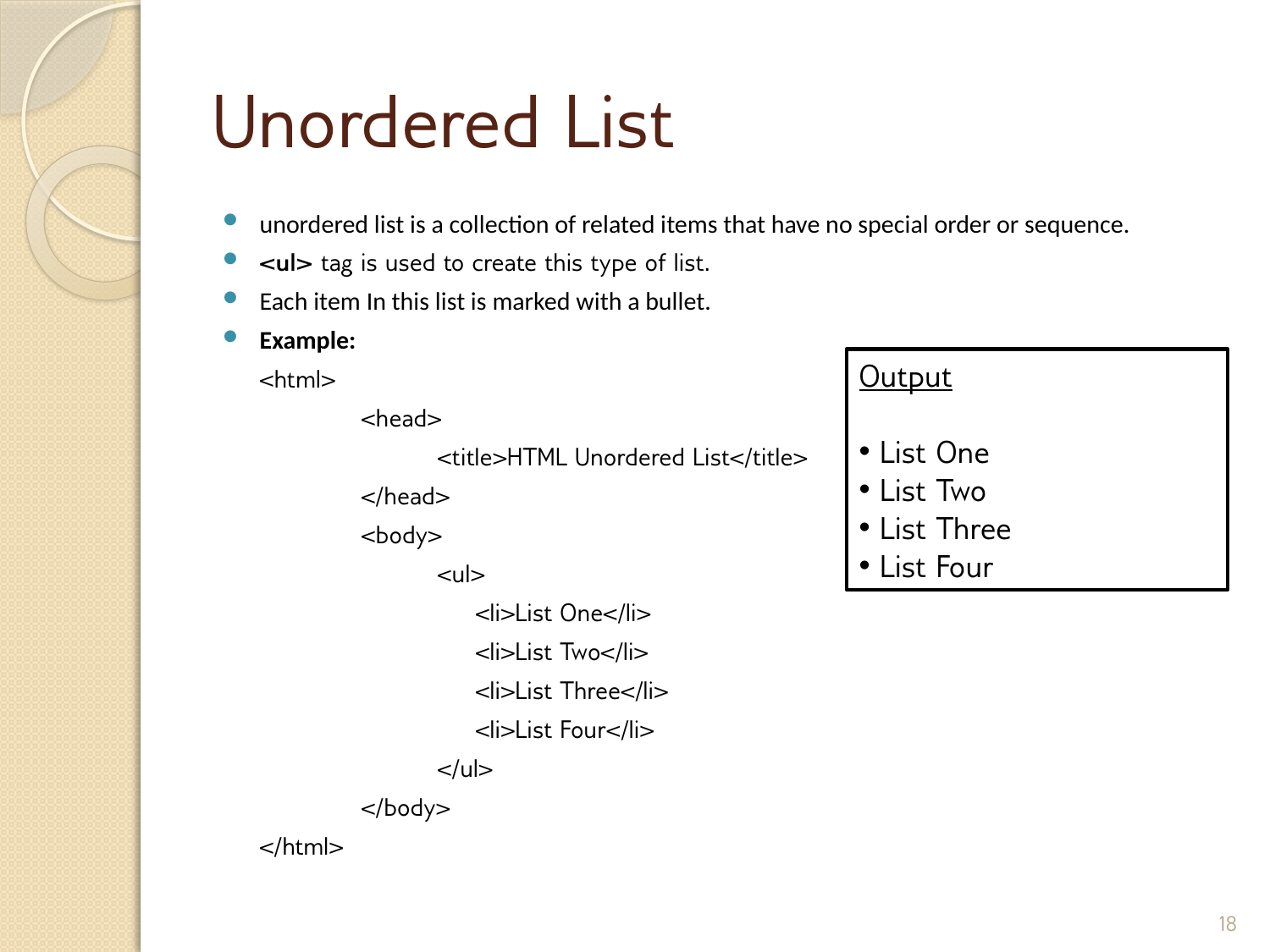

# Unordered List
unordered list is a collection of related items that have no special order or sequence.
<ul> tag is used to create this type of list.
Each item In this list is marked with a bullet.
Example:
	<html>
		<head>
		          <title>HTML Unordered List</title>
		</head>
		<body>
		          <ul>
		               <li>List One</li>
		               <li>List Two</li>
		               <li>List Three</li>
		               <li>List Four</li>
		          </ul>
		</body>
	</html>

Output

 List One
 List Two
 List Three
 List Four
18